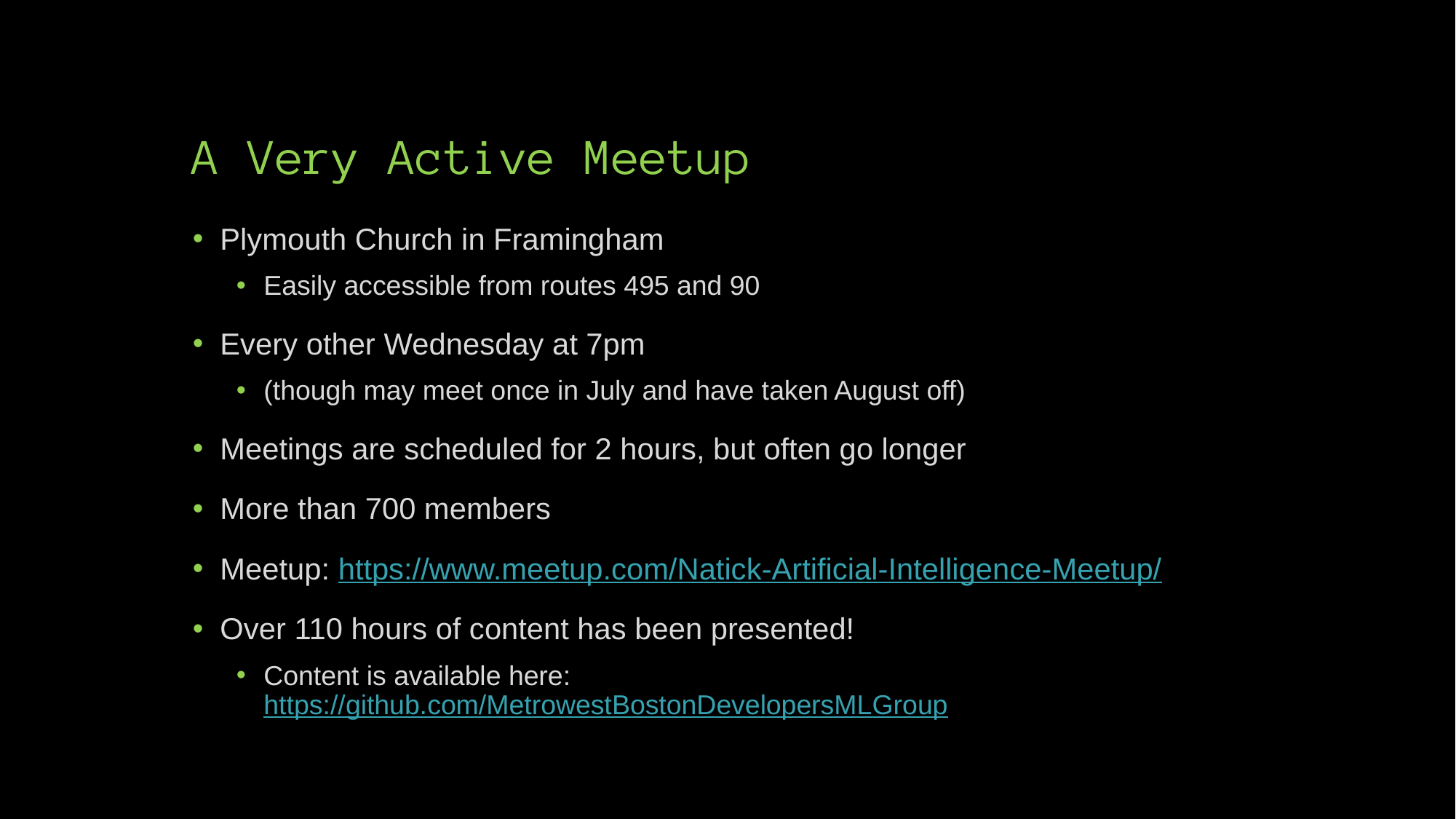

# A Very Active Meetup
Plymouth Church in Framingham
Easily accessible from routes 495 and 90
Every other Wednesday at 7pm
(though may meet once in July and have taken August off)
Meetings are scheduled for 2 hours, but often go longer
More than 700 members
Meetup: https://www.meetup.com/Natick-Artificial-Intelligence-Meetup/
Over 110 hours of content has been presented!
Content is available here:  https://github.com/MetrowestBostonDevelopersMLGroup